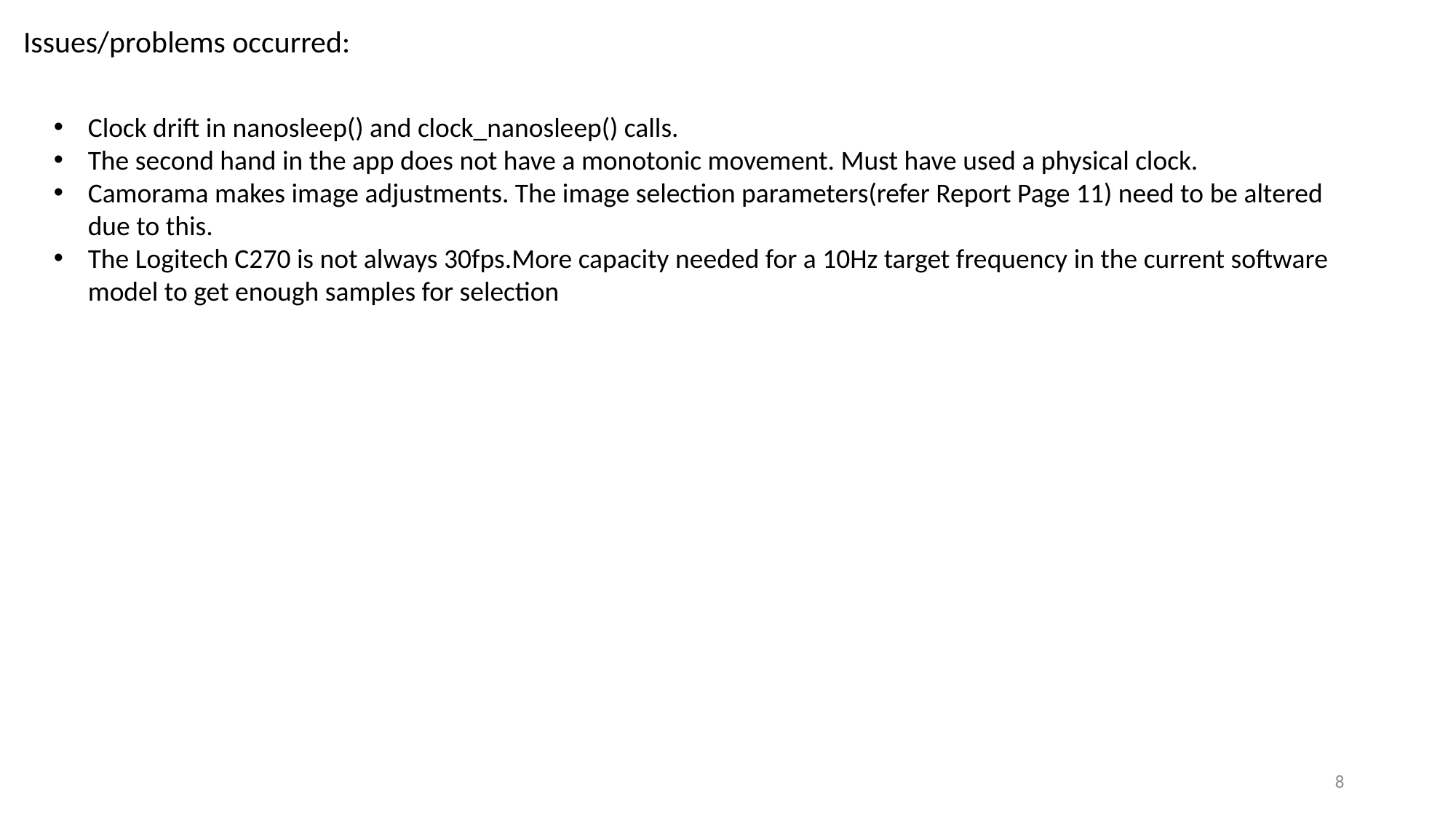

Issues/problems occurred:
Clock drift in nanosleep() and clock_nanosleep() calls.
The second hand in the app does not have a monotonic movement. Must have used a physical clock.
Camorama makes image adjustments. The image selection parameters(refer Report Page 11) need to be altered due to this.
The Logitech C270 is not always 30fps.More capacity needed for a 10Hz target frequency in the current software model to get enough samples for selection
8